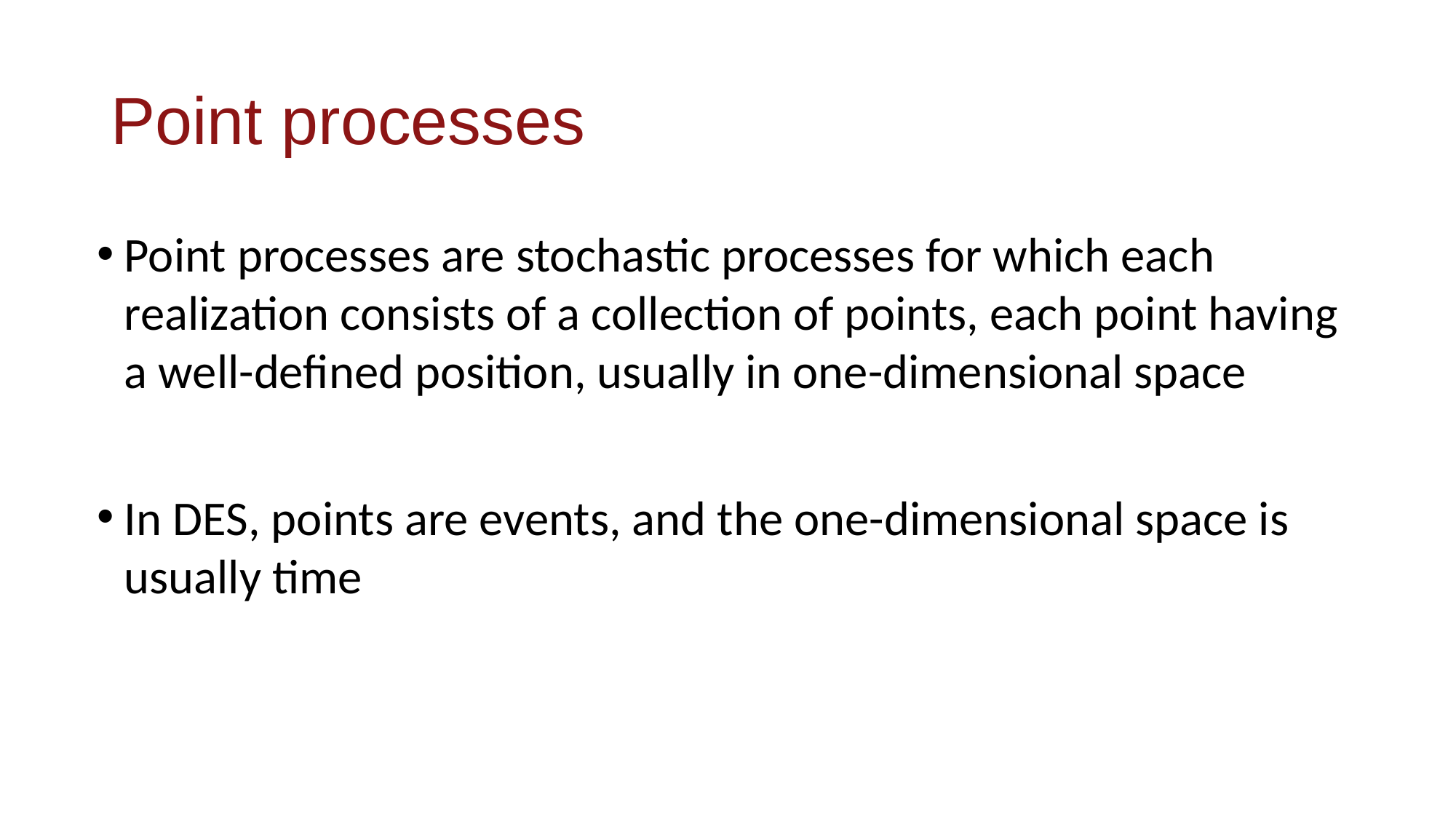

# Point processes
Point processes are stochastic processes for which each realization consists of a collection of points, each point having a well-defined position, usually in one-dimensional space

In DES, points are events, and the one-dimensional space is usually time